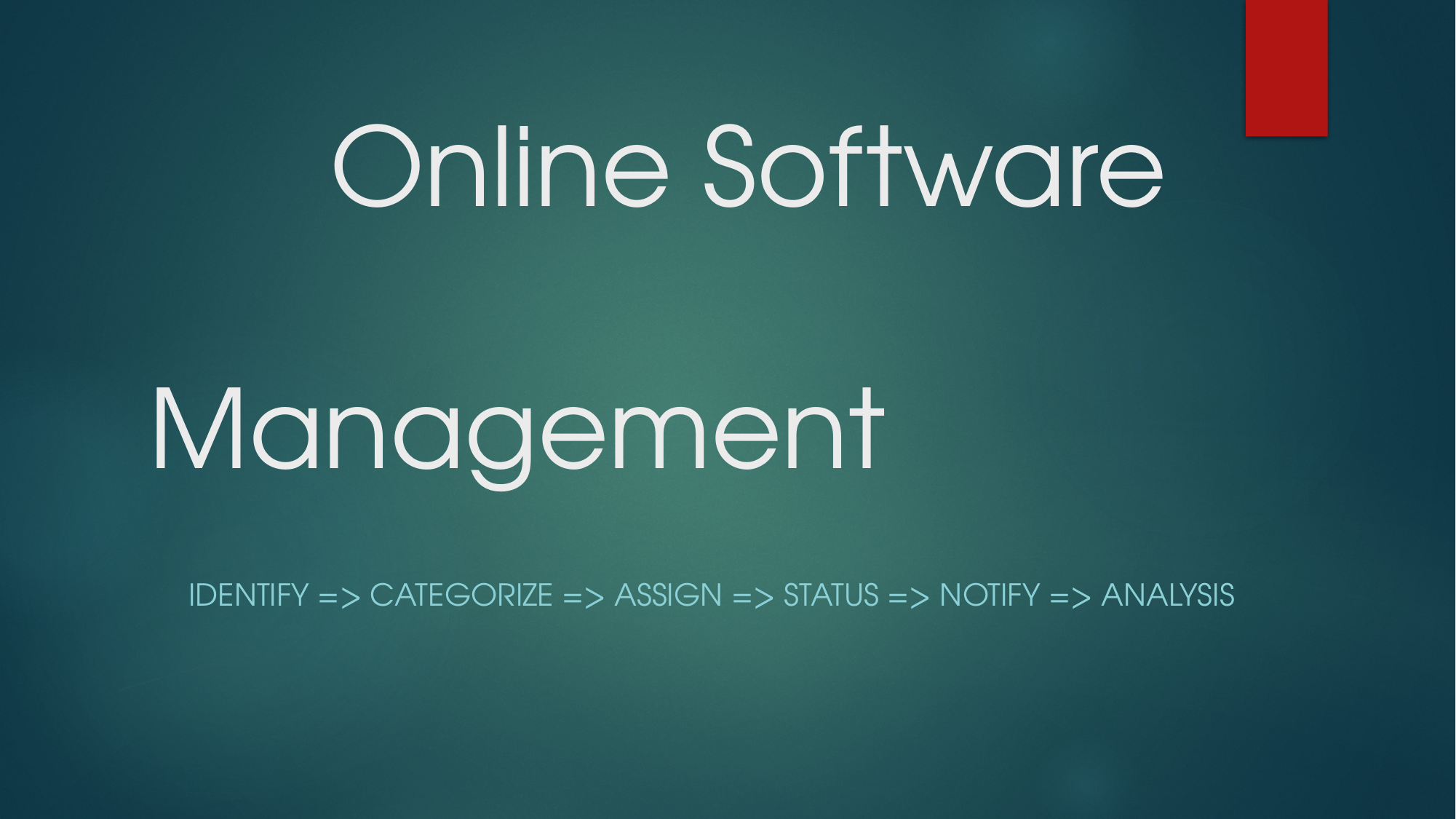

# Online Software           				Management
           Identify => Categorize => Assign => Status => notify => analysis